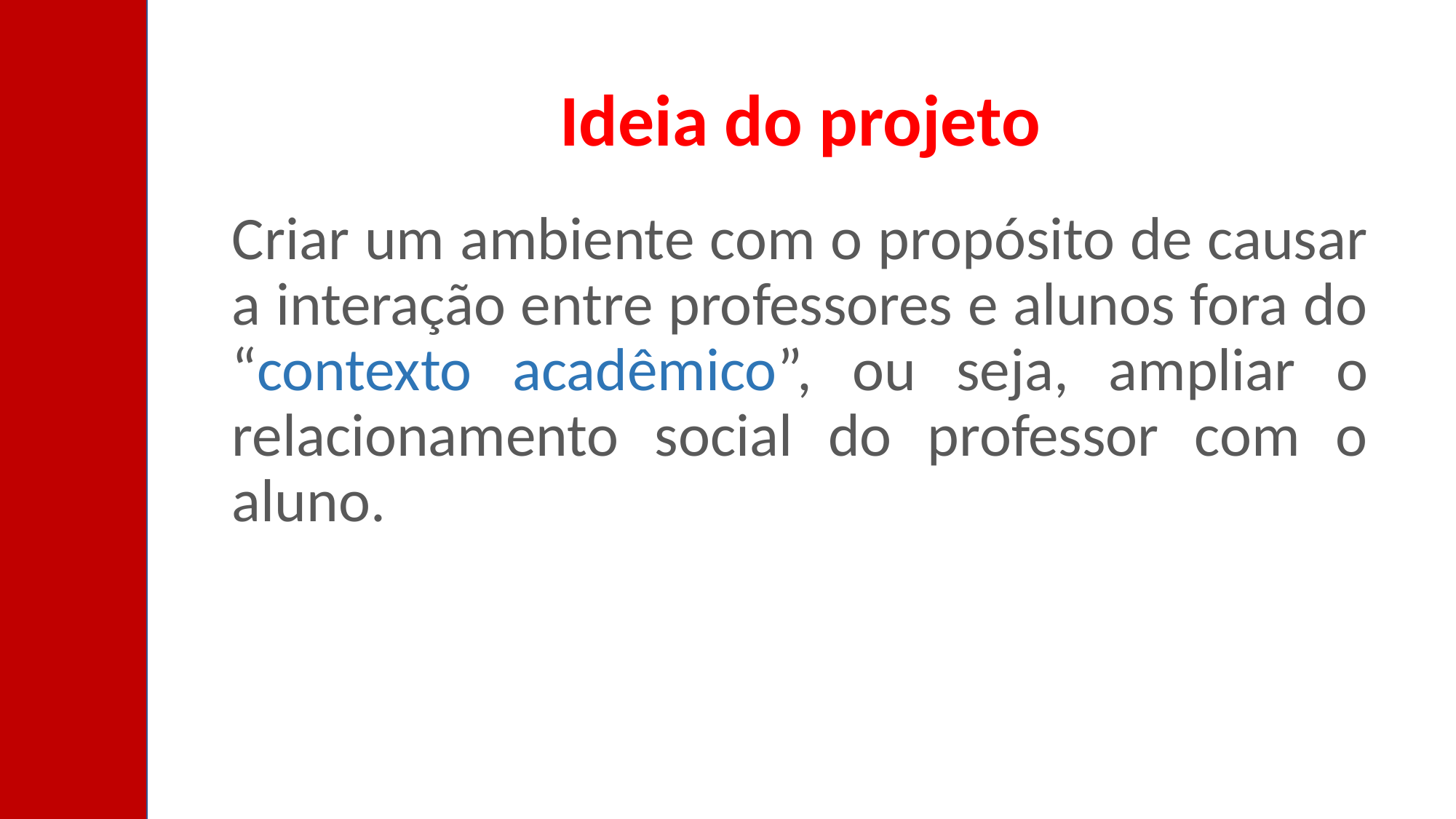

# Ideia do projeto
Criar um ambiente com o propósito de causar a interação entre professores e alunos fora do “contexto acadêmico”, ou seja, ampliar o relacionamento social do professor com o aluno.